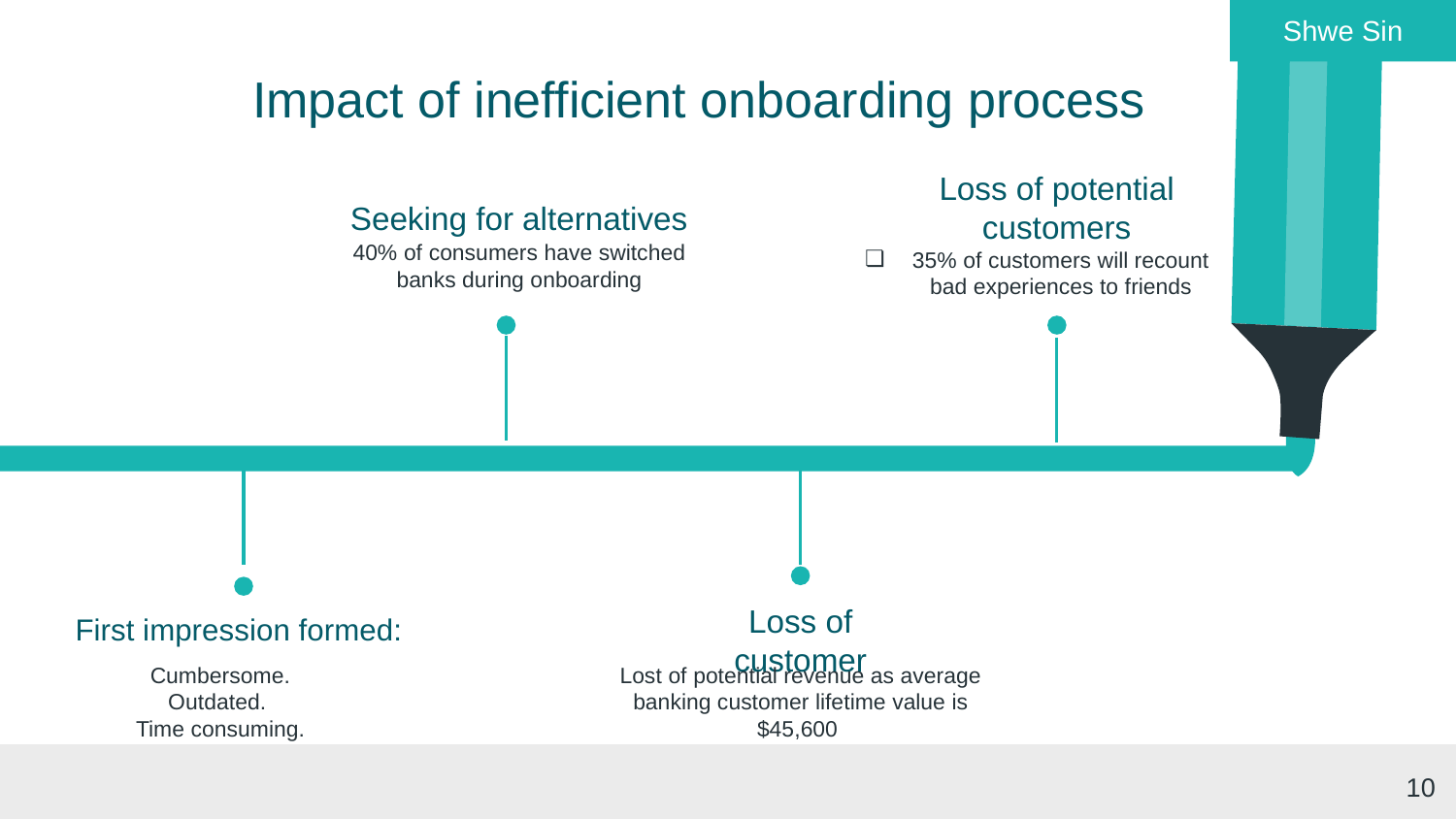

Shwe Sin
# Impact of inefficient onboarding process
Loss of potential customers
Seeking for alternatives

35% of customers will recount bad experiences to friends
40% of consumers have switched banks during onboarding

Loss of customer
First impression formed:
Cumbersome. Outdated.
Time consuming.
Lost of potential revenue as average banking customer lifetime value is $45,600
10